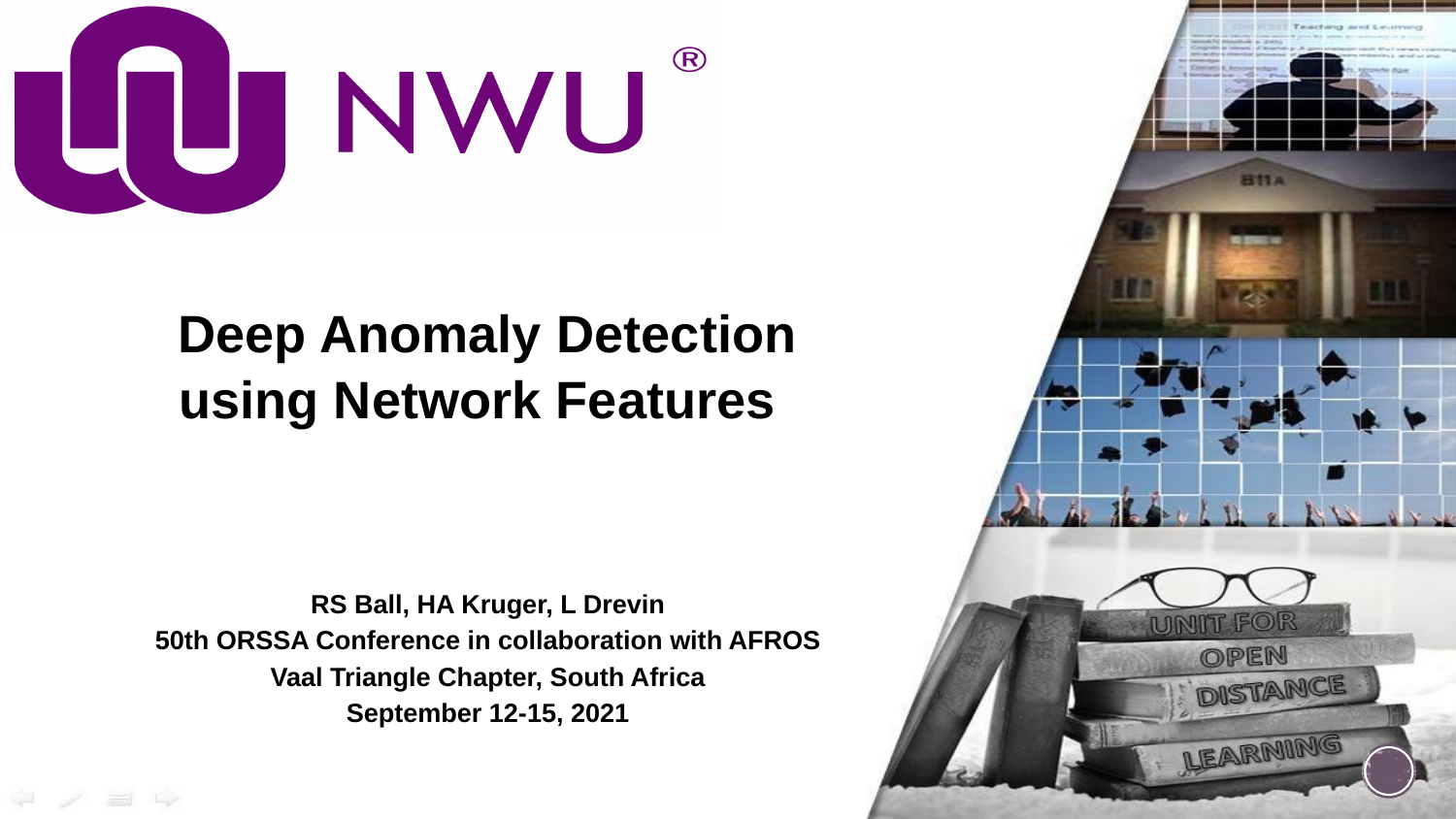

Deep Anomaly Detection using Network Features

RS Ball, HA Kruger, L Drevin
50th ORSSA Conference in collaboration with AFROS
Vaal Triangle Chapter, South Africa
September 12-15, 2021